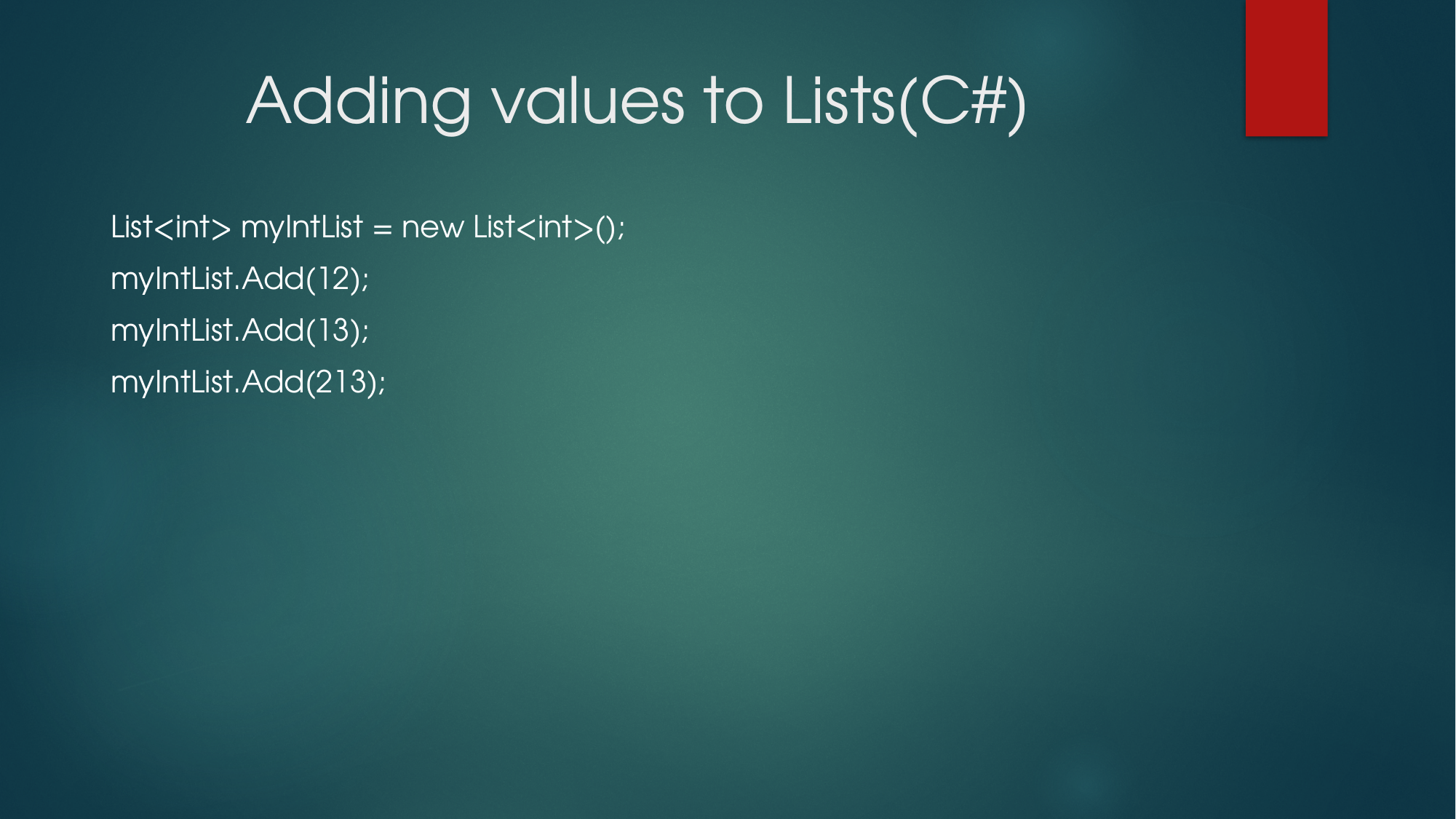

# Adding values to Lists(C#)
List<int> myIntList = new List<int>();
myIntList.Add(12);
myIntList.Add(13);
myIntList.Add(213);